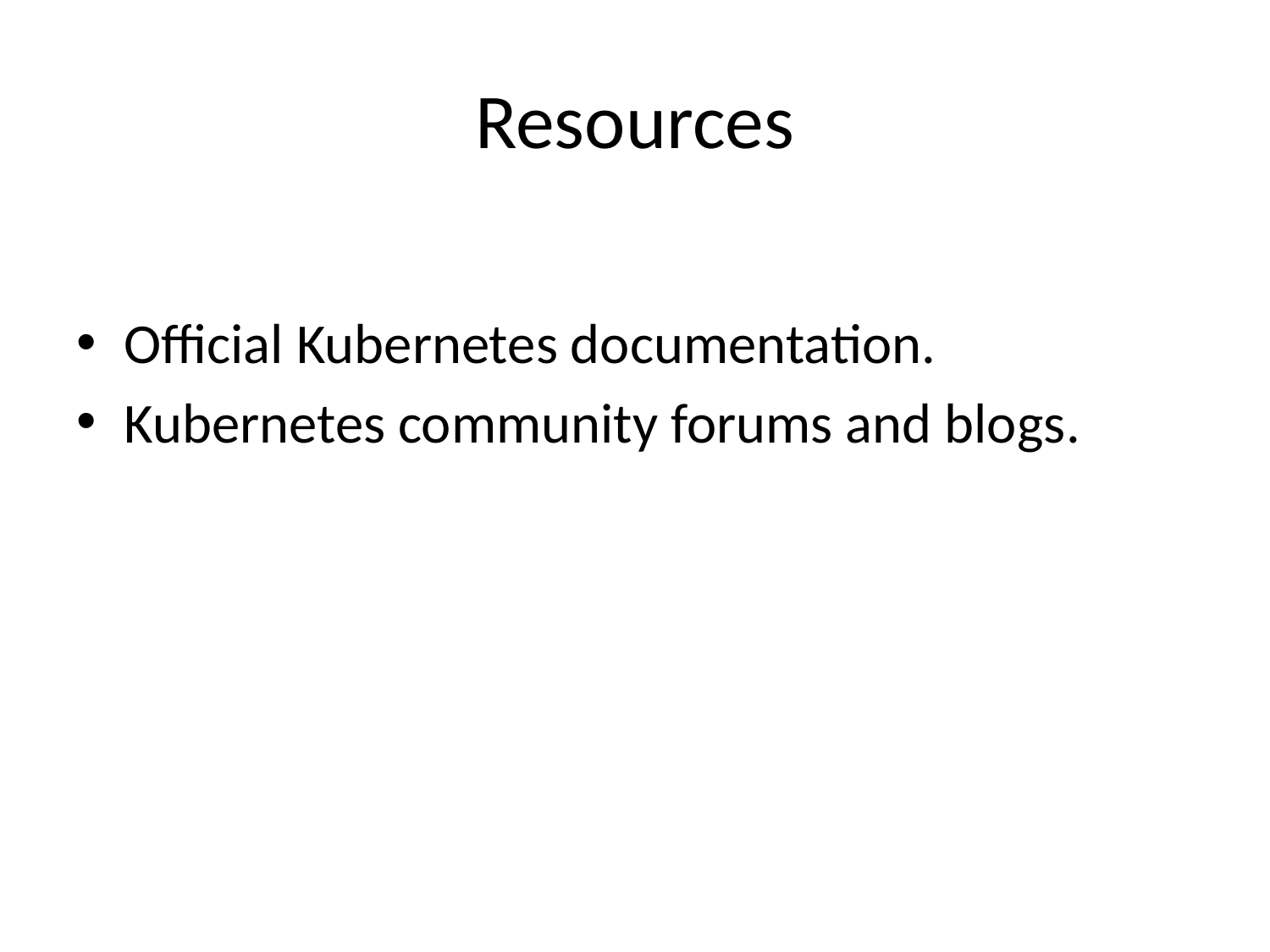

# Resources

Official Kubernetes documentation.
Kubernetes community forums and blogs.